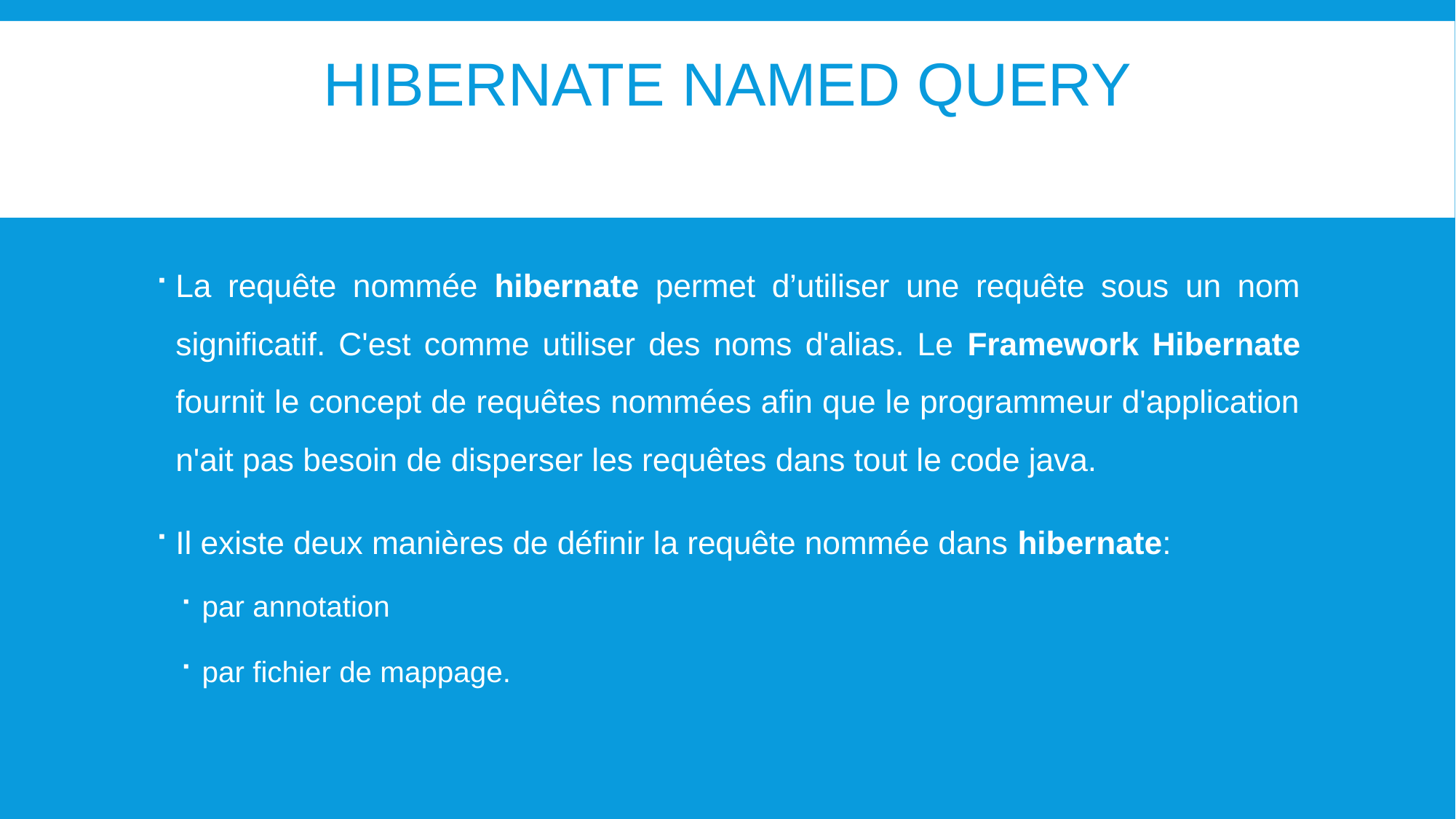

# Hibernate Named Query
La requête nommée hibernate permet d’utiliser une requête sous un nom significatif. C'est comme utiliser des noms d'alias. Le Framework Hibernate fournit le concept de requêtes nommées afin que le programmeur d'application n'ait pas besoin de disperser les requêtes dans tout le code java.
Il existe deux manières de définir la requête nommée dans hibernate:
par annotation
par fichier de mappage.